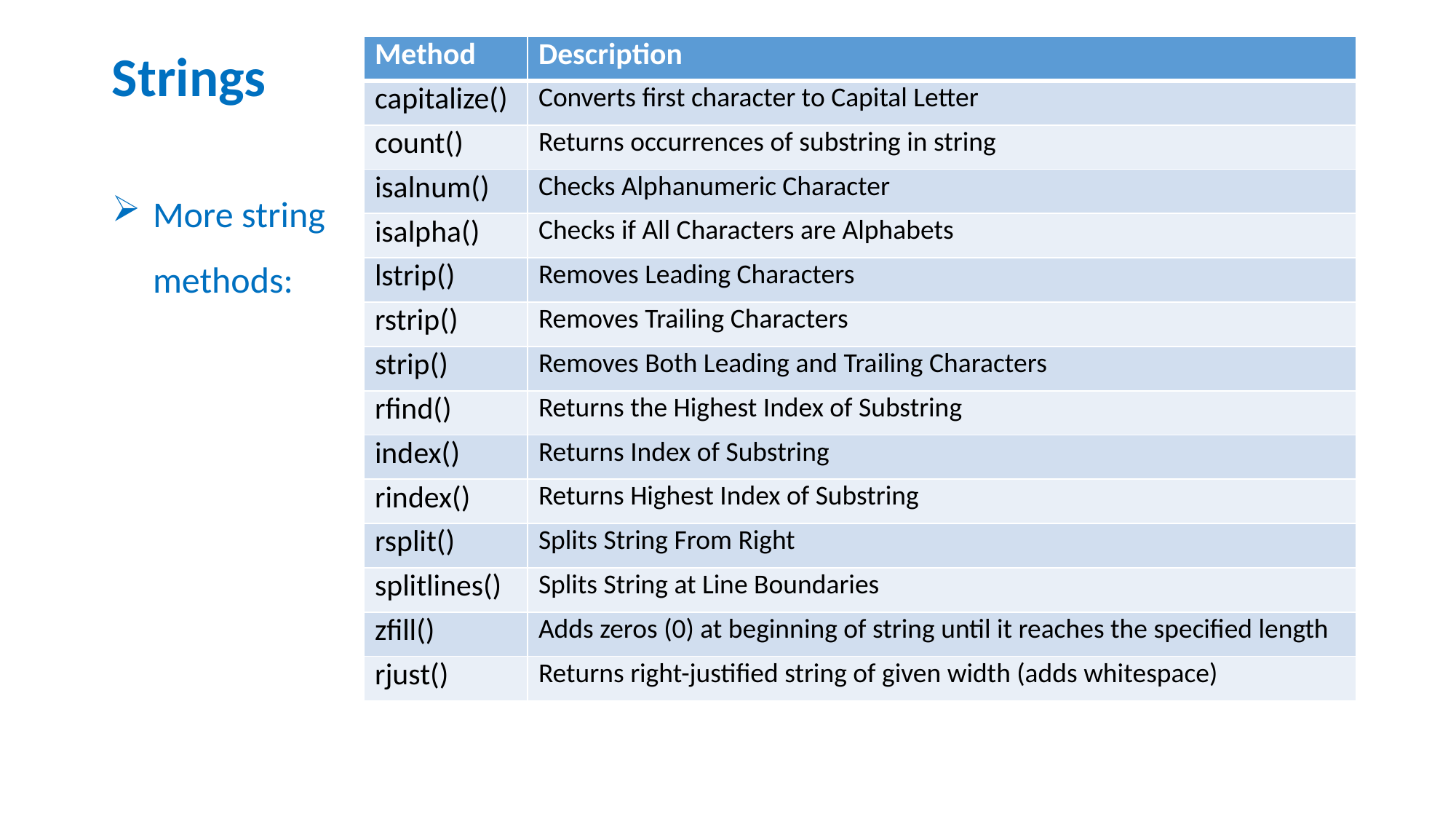

# Strings
| Method | Description |
| --- | --- |
| capitalize() | Converts first character to Capital Letter |
| count() | Returns occurrences of substring in string |
| isalnum() | Checks Alphanumeric Character |
| isalpha() | Checks if All Characters are Alphabets |
| lstrip() | Removes Leading Characters |
| rstrip() | Removes Trailing Characters |
| strip() | Removes Both Leading and Trailing Characters |
| rfind() | Returns the Highest Index of Substring |
| index() | Returns Index of Substring |
| rindex() | Returns Highest Index of Substring |
| rsplit() | Splits String From Right |
| splitlines() | Splits String at Line Boundaries |
| zfill() | Adds zeros (0) at beginning of string until it reaches the specified length |
| rjust() | Returns right-justified string of given width (adds whitespace) |
More string
methods: